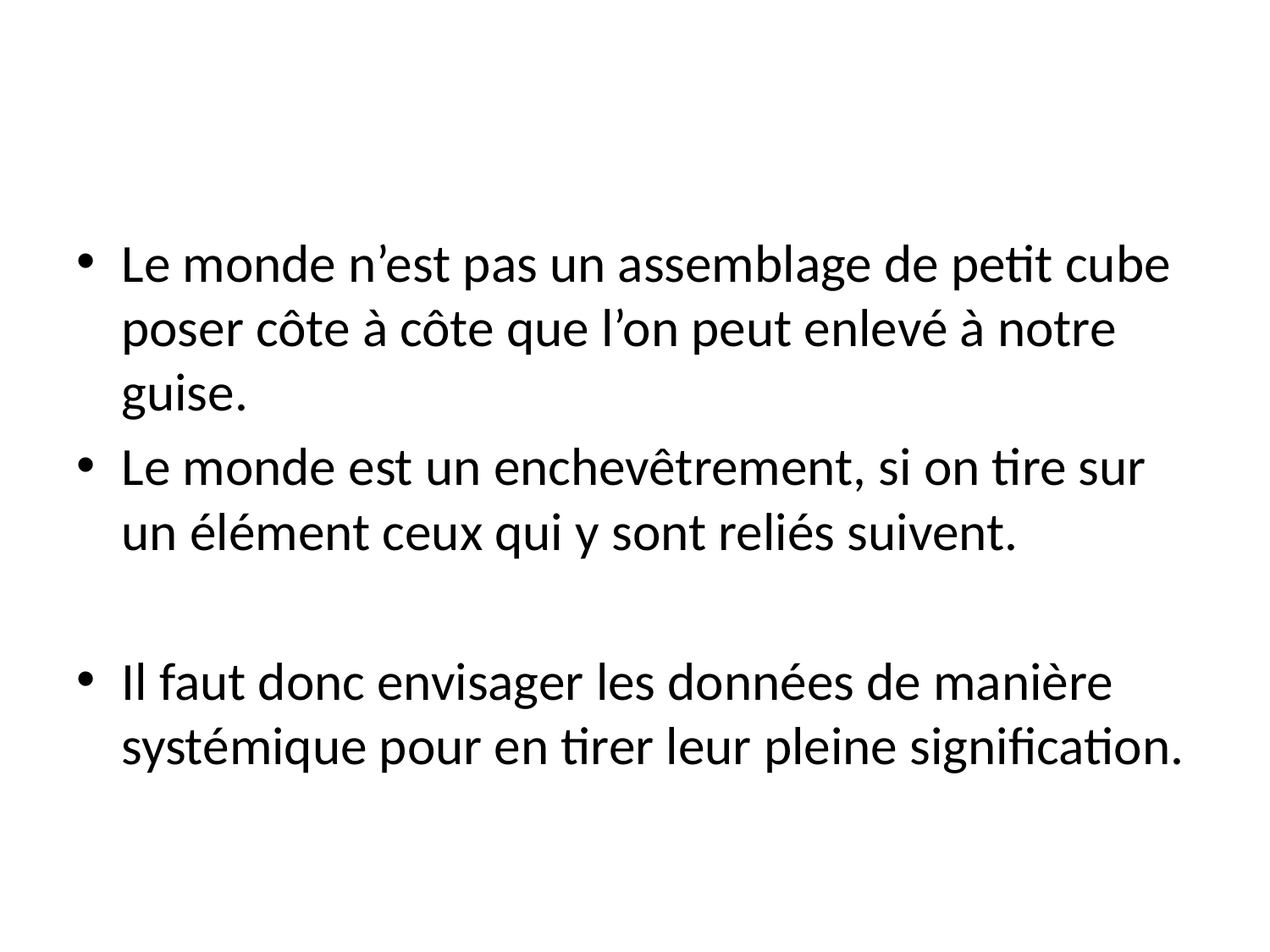

#
Le monde n’est pas un assemblage de petit cube poser côte à côte que l’on peut enlevé à notre guise.
Le monde est un enchevêtrement, si on tire sur un élément ceux qui y sont reliés suivent.

Il faut donc envisager les données de manière systémique pour en tirer leur pleine signification.